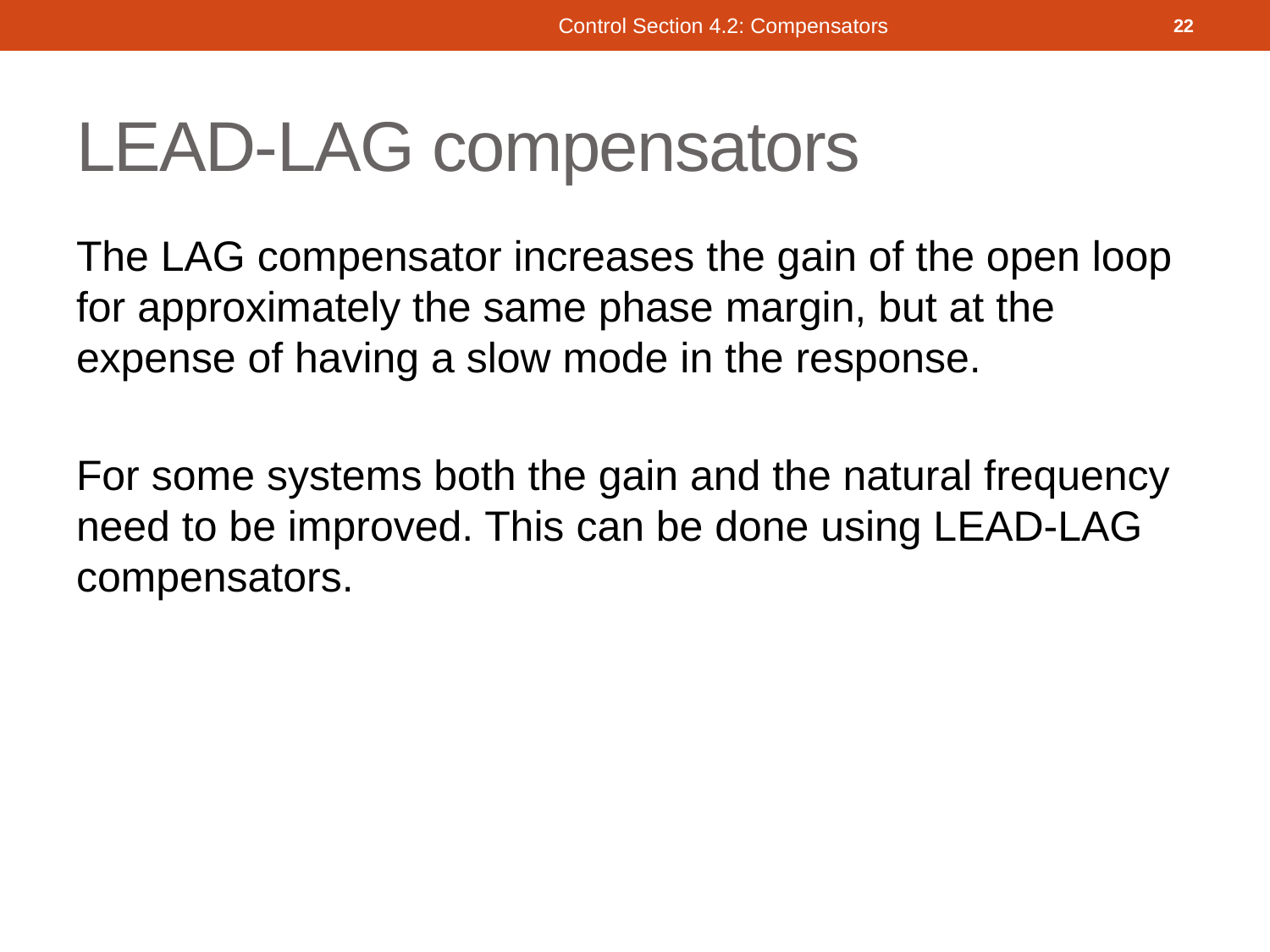

Control Section 4.2: Compensators
22
# LEAD-LAG compensators
The LAG compensator increases the gain of the open loop for approximately the same phase margin, but at the expense of having a slow mode in the response.

For some systems both the gain and the natural frequency need to be improved. This can be done using LEAD-LAG compensators.